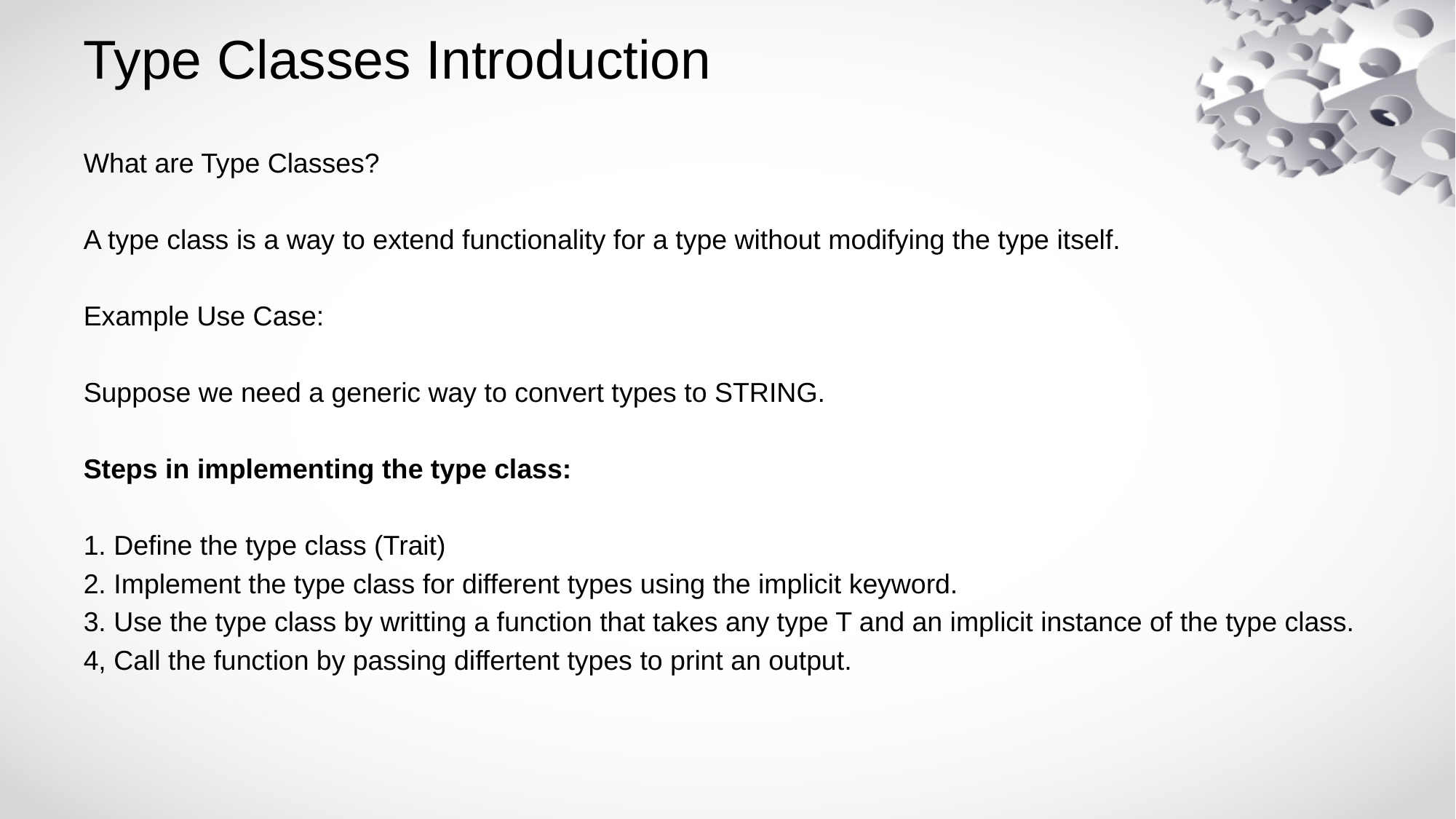

# Type Classes Introduction
What are Type Classes?

A type class is a way to extend functionality for a type without modifying the type itself.

Example Use Case:

Suppose we need a generic way to convert types to STRING.

Steps in implementing the type class:

1. Define the type class (Trait)
2. Implement the type class for different types using the implicit keyword.
3. Use the type class by writting a function that takes any type T and an implicit instance of the type class.
4, Call the function by passing differtent types to print an output.